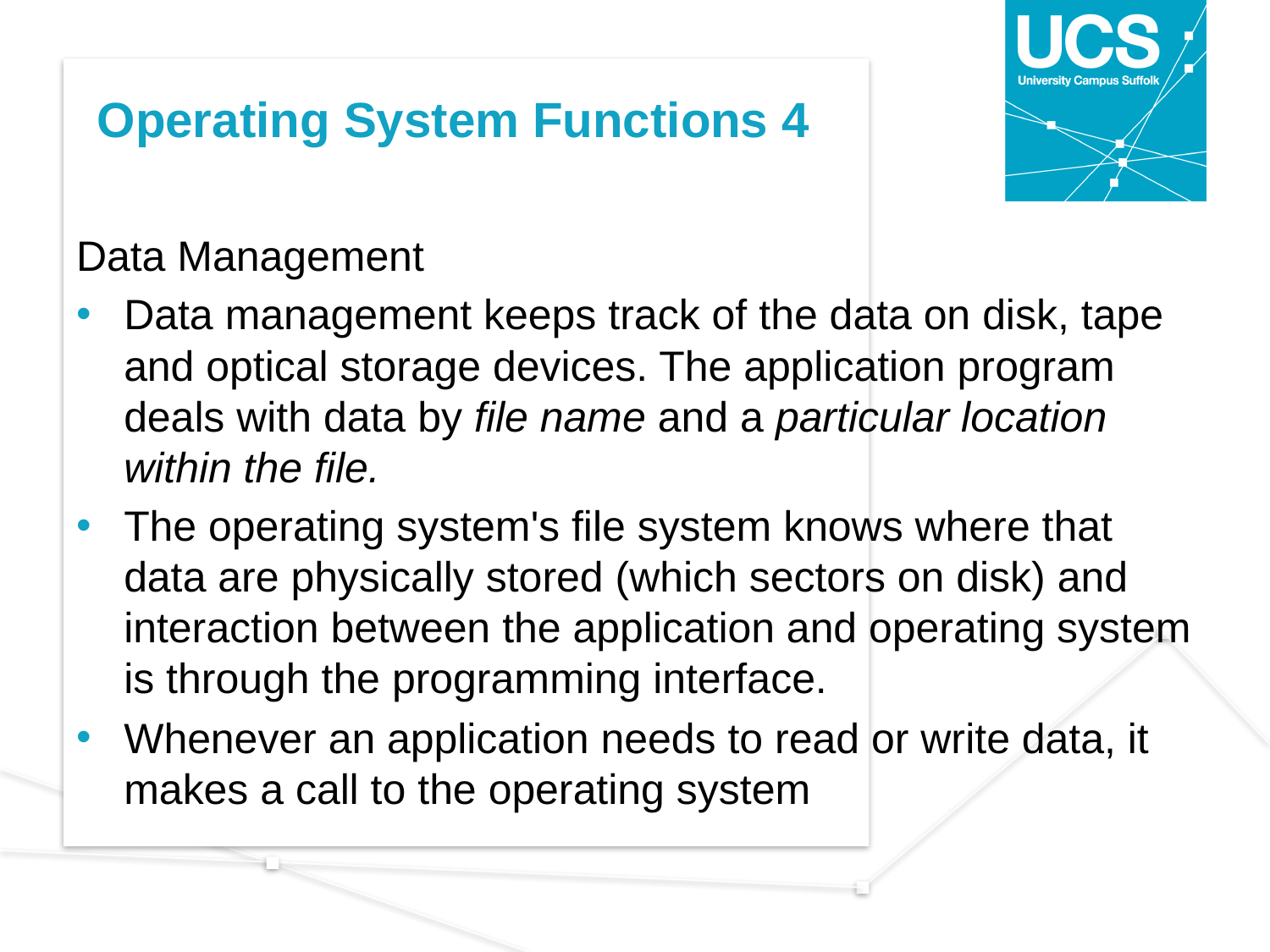

# Operating System Functions 4
Data Management
Data management keeps track of the data on disk, tape and optical storage devices. The application program deals with data by file name and a particular location within the file.
The operating system's file system knows where that data are physically stored (which sectors on disk) and interaction between the application and operating system is through the programming interface.
Whenever an application needs to read or write data, it makes a call to the operating system